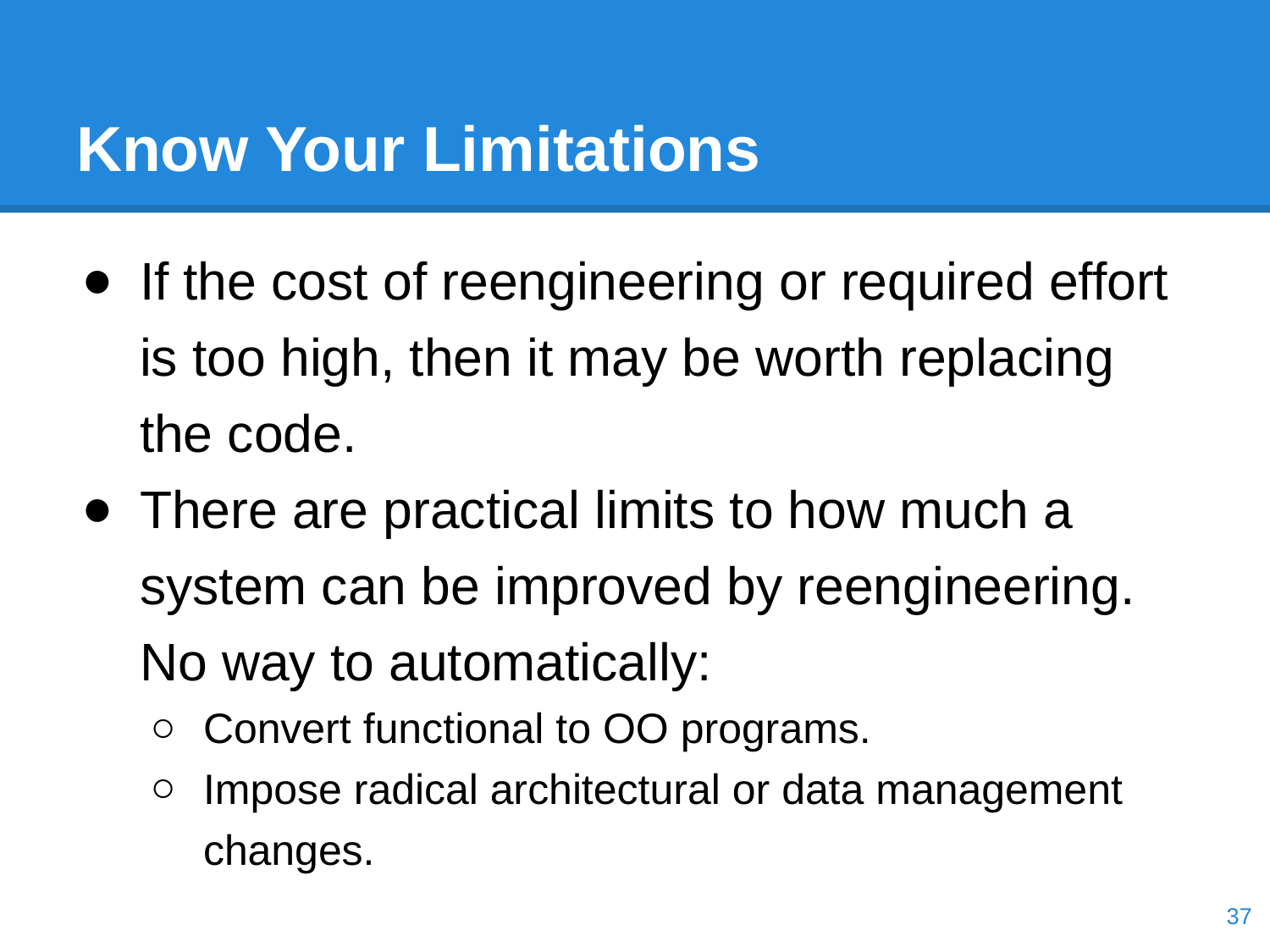

# Know Your Limitations
If the cost of reengineering or required effort is too high, then it may be worth replacing the code.
There are practical limits to how much a system can be improved by reengineering. No way to automatically:
Convert functional to OO programs.
Impose radical architectural or data management changes.
37